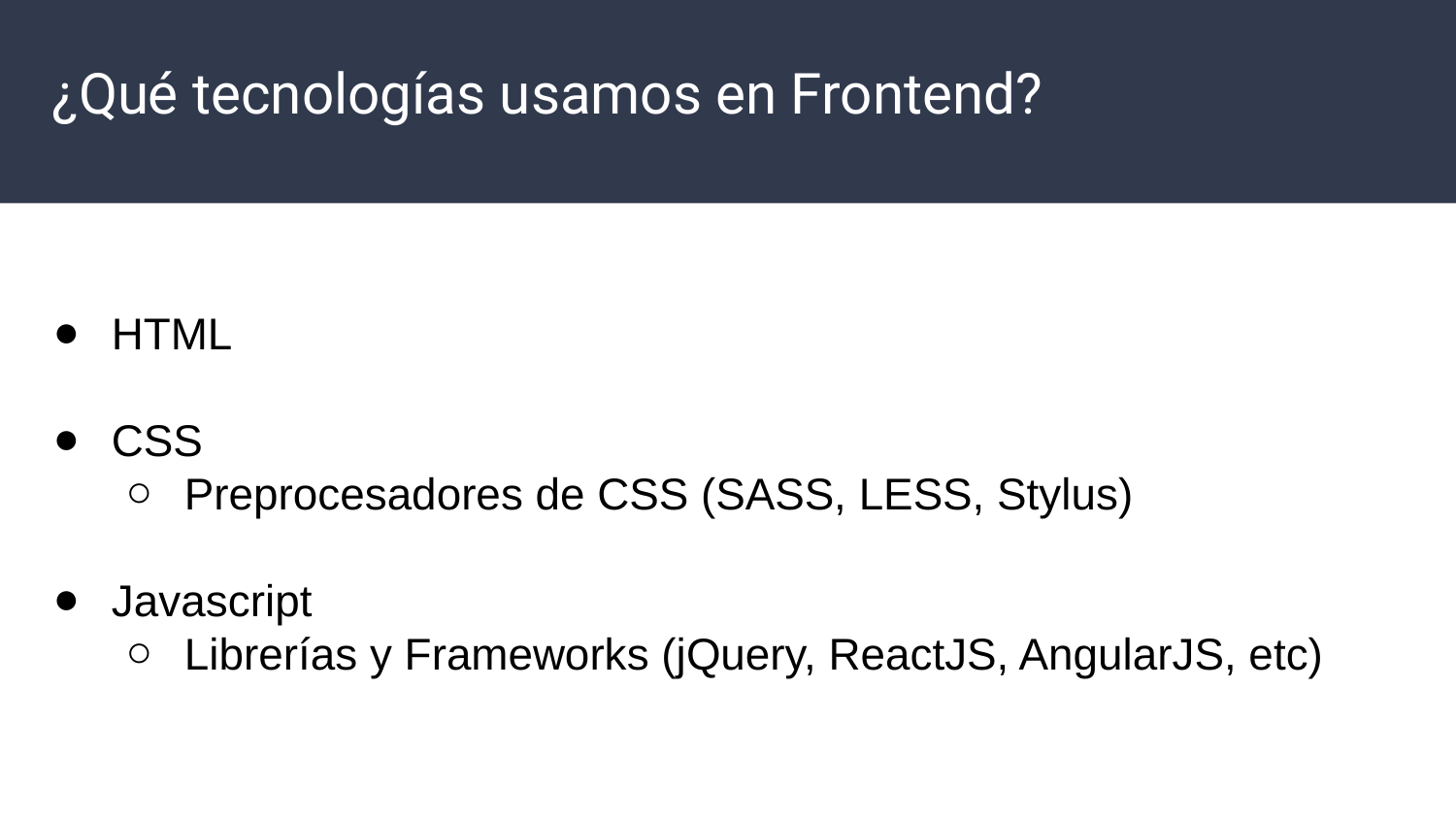

# ¿Qué tecnologías usamos en Frontend?
HTML
CSS
Preprocesadores de CSS (SASS, LESS, Stylus)
Javascript
Librerías y Frameworks (jQuery, ReactJS, AngularJS, etc)